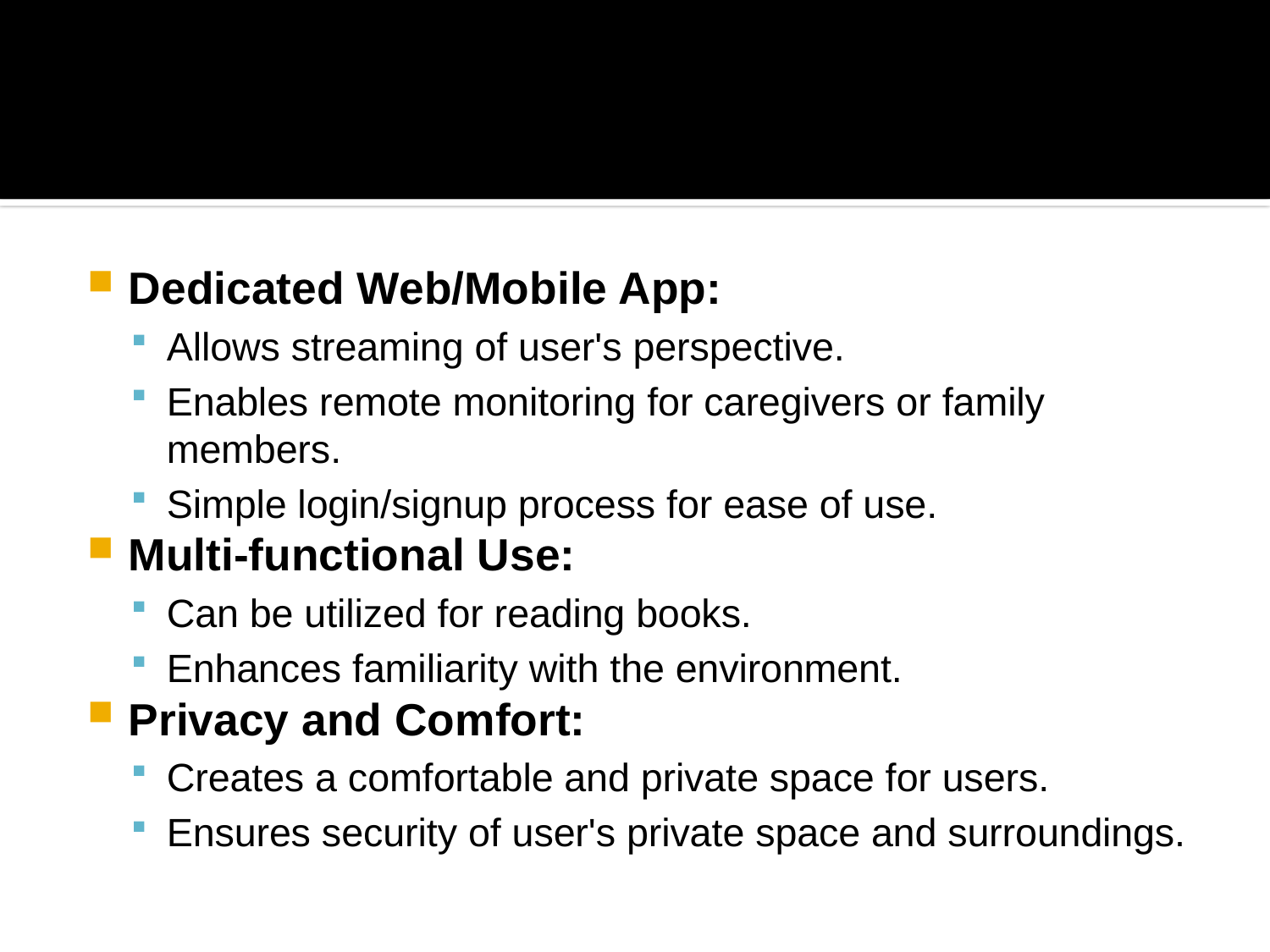

#
Dedicated Web/Mobile App:
Allows streaming of user's perspective.
Enables remote monitoring for caregivers or family members.
Simple login/signup process for ease of use.
Multi-functional Use:
Can be utilized for reading books.
Enhances familiarity with the environment.
Privacy and Comfort:
Creates a comfortable and private space for users.
Ensures security of user's private space and surroundings.